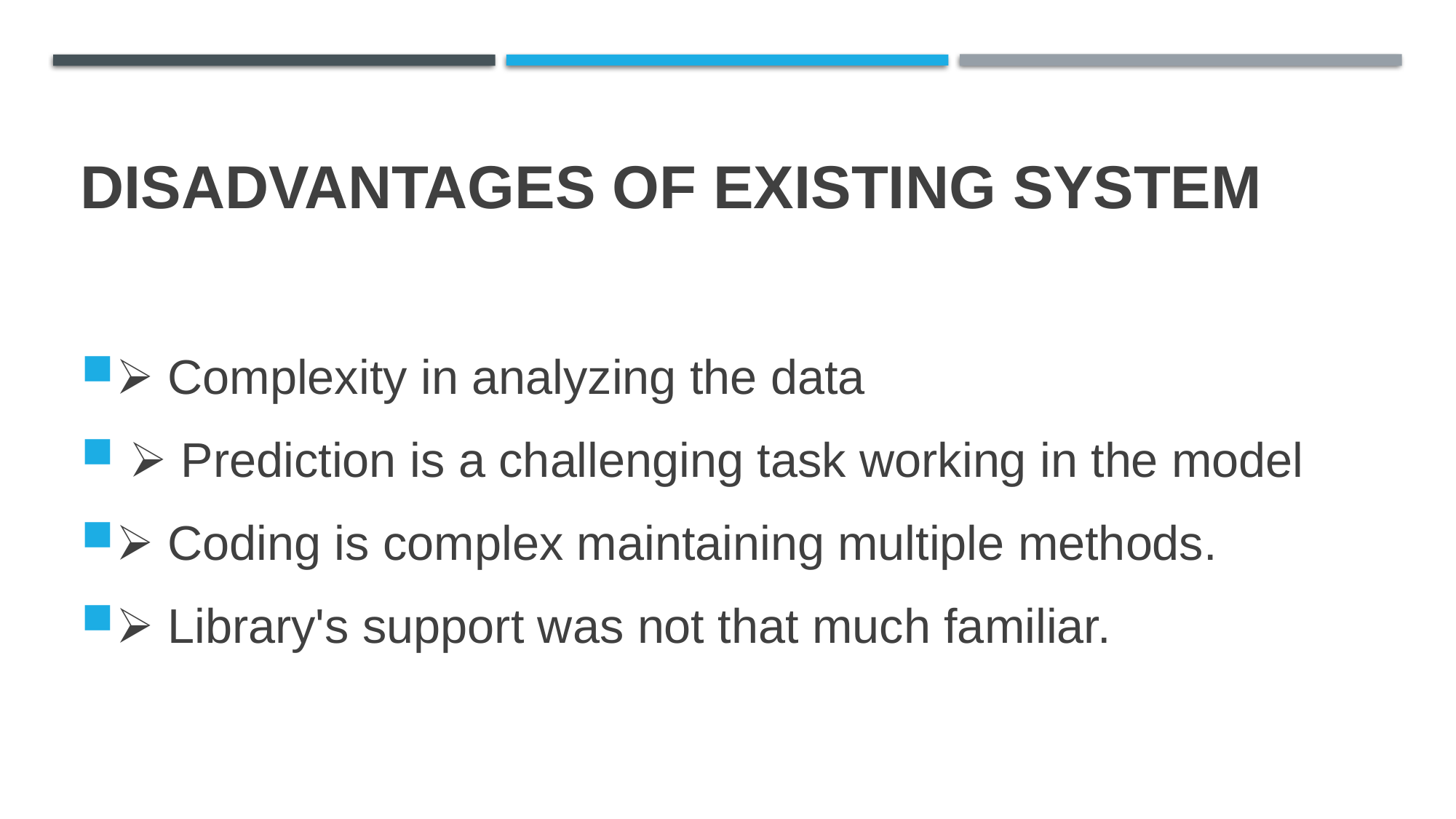

# Disadvantages of existing system
⮚ Complexity in analyzing the data
 ⮚ Prediction is a challenging task working in the model
⮚ Coding is complex maintaining multiple methods.
⮚ Library's support was not that much familiar.